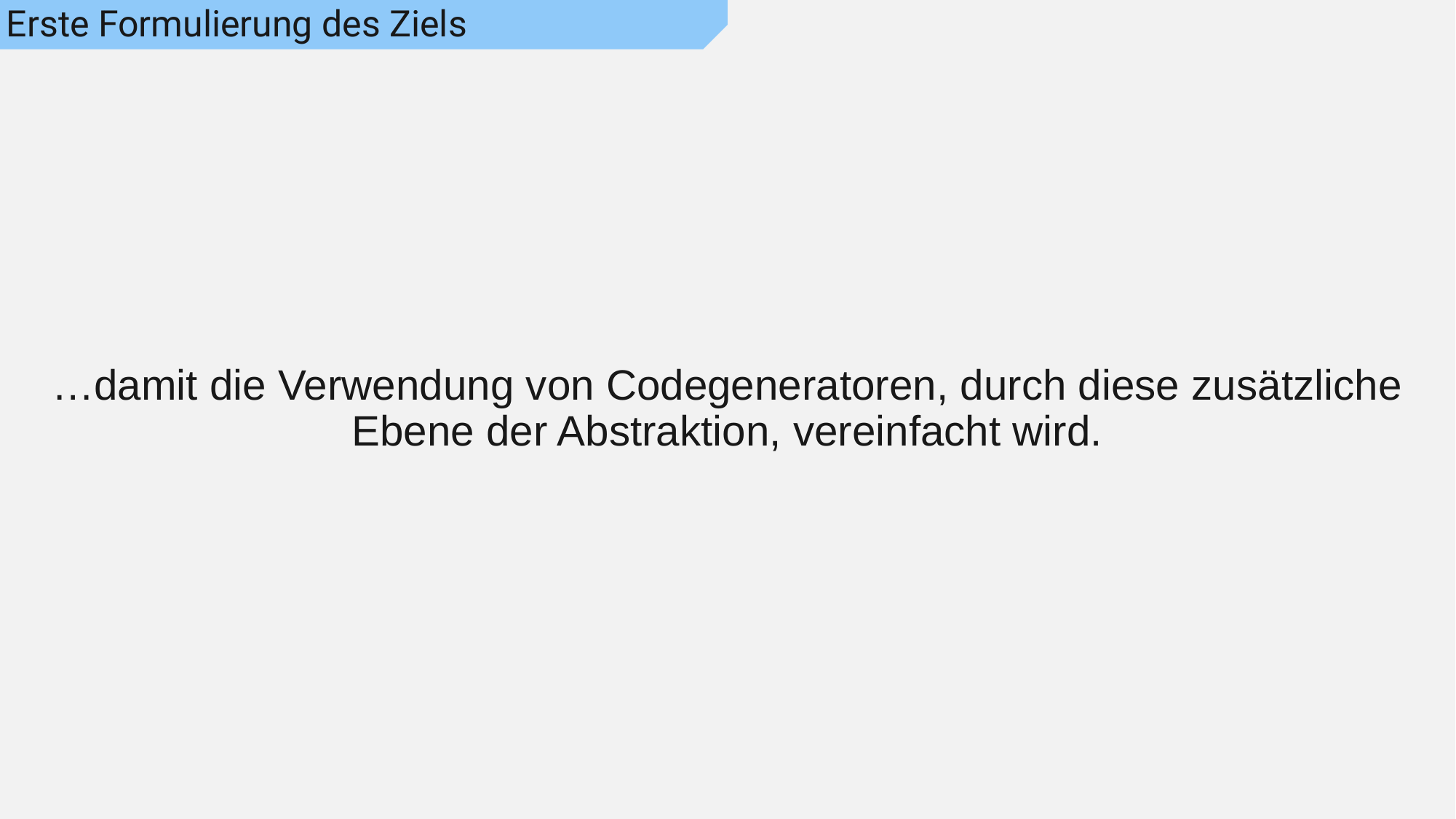

# Erste Formulierung des Ziels
…damit die Verwendung von Codegeneratoren, durch diese zusätzliche Ebene der Abstraktion, vereinfacht wird.